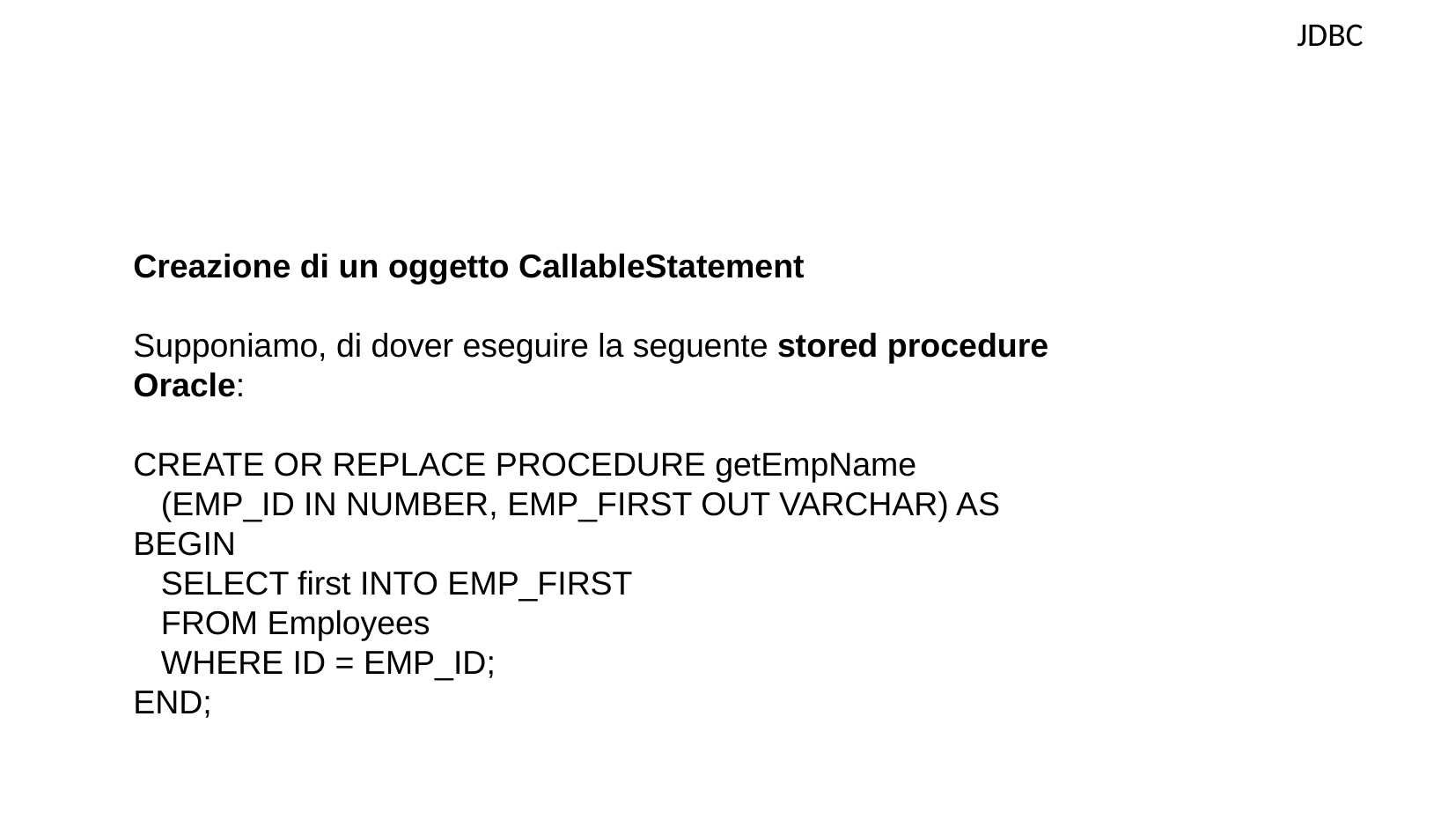

JDBC
Creazione di un oggetto CallableStatement

Supponiamo, di dover eseguire la seguente stored procedure Oracle:

CREATE OR REPLACE PROCEDURE getEmpName
   (EMP_ID IN NUMBER, EMP_FIRST OUT VARCHAR) AS
BEGIN
   SELECT first INTO EMP_FIRST
   FROM Employees
   WHERE ID = EMP_ID;
END;